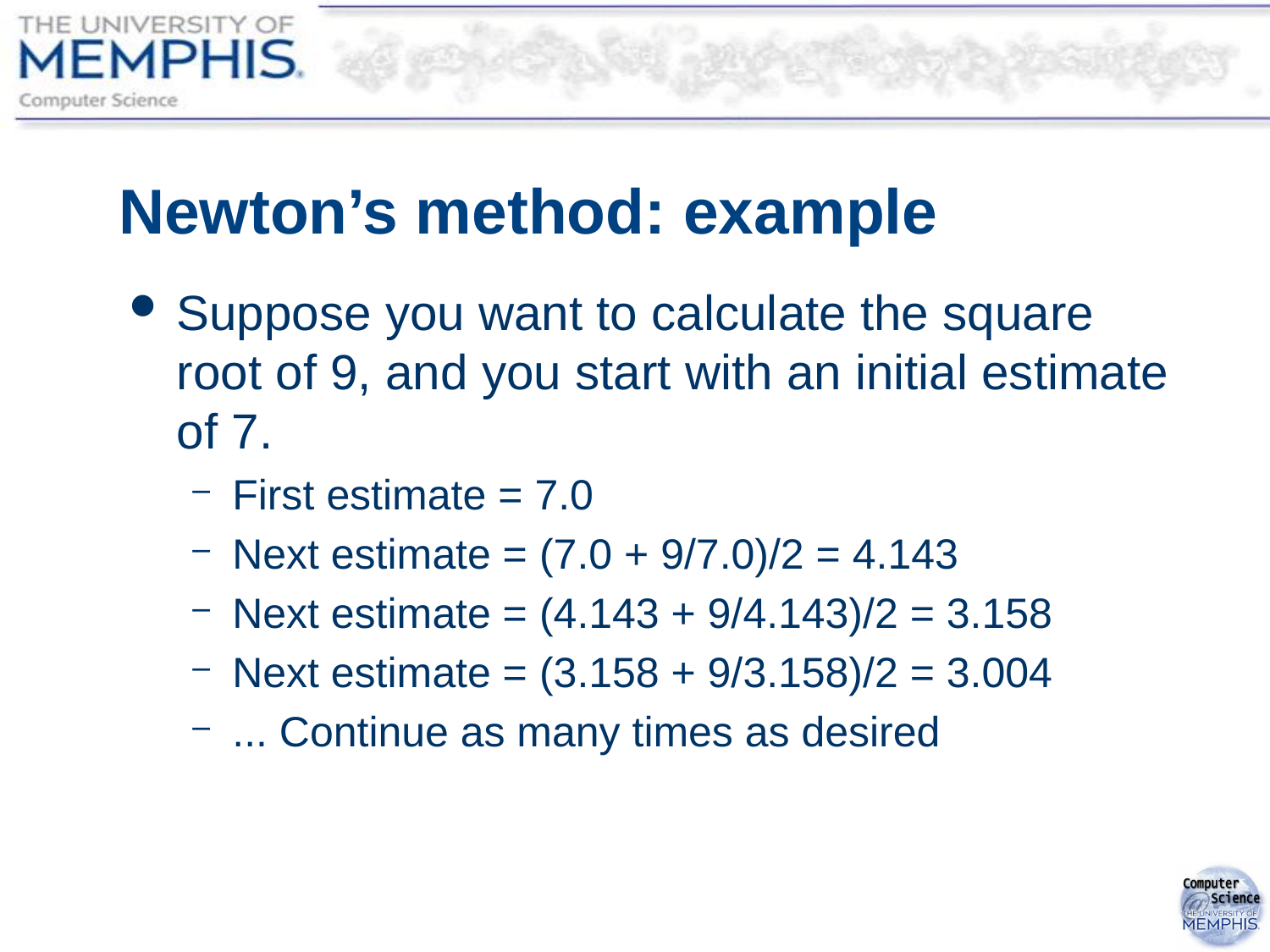

# Newton’s method: example
Suppose you want to calculate the square root of 9, and you start with an initial estimate of 7.
First estimate = 7.0
Next estimate = (7.0 + 9/7.0)/2 = 4.143
Next estimate = (4.143 + 9/4.143)/2 = 3.158
Next estimate = (3.158 + 9/3.158)/2 = 3.004
... Continue as many times as desired